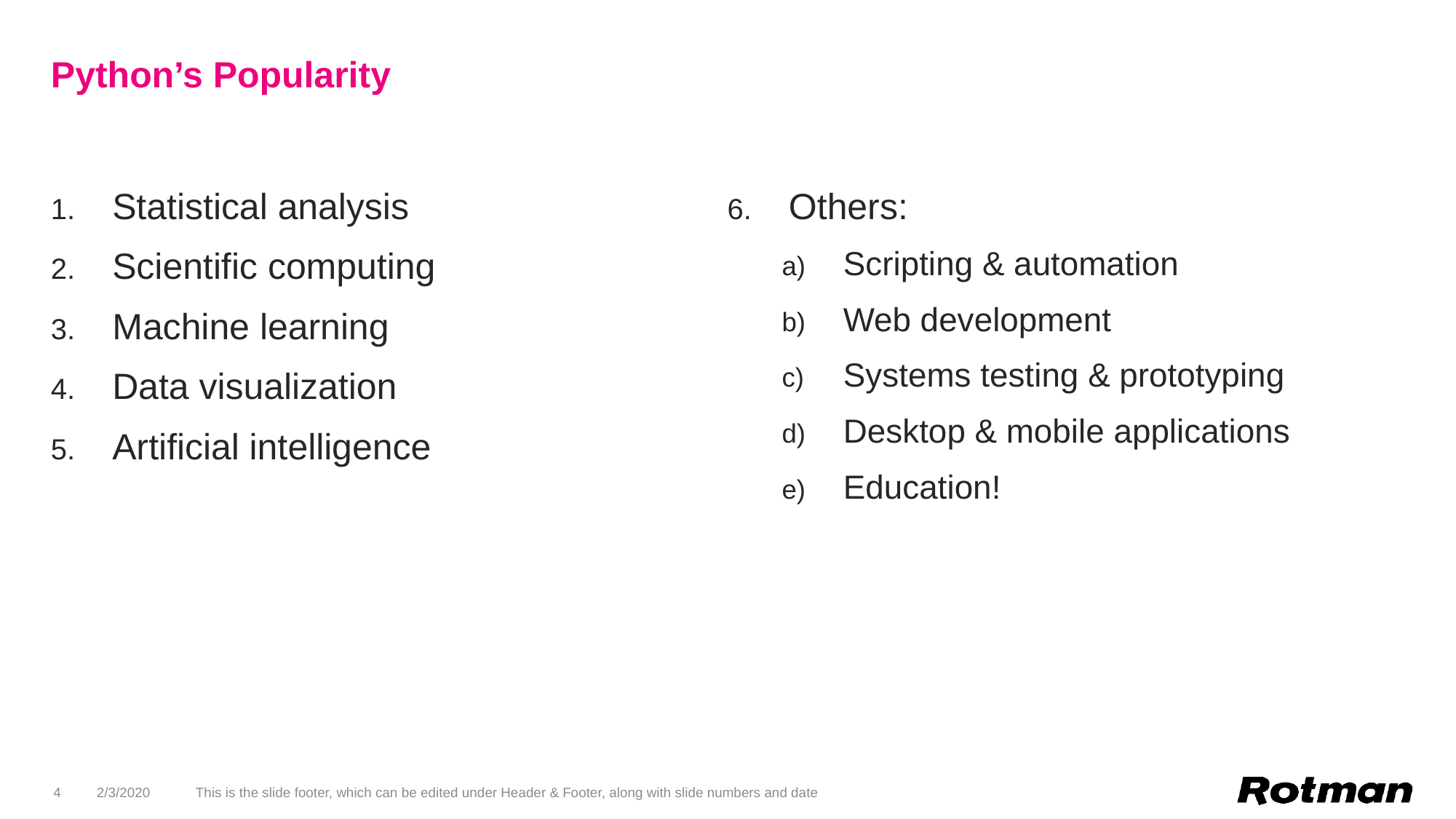

# Python’s Popularity
Statistical analysis
Scientific computing
Machine learning
Data visualization
Artificial intelligence

Others:
Scripting & automation
Web development
Systems testing & prototyping
Desktop & mobile applications
Education!

4
2/3/2020
This is the slide footer, which can be edited under Header & Footer, along with slide numbers and date